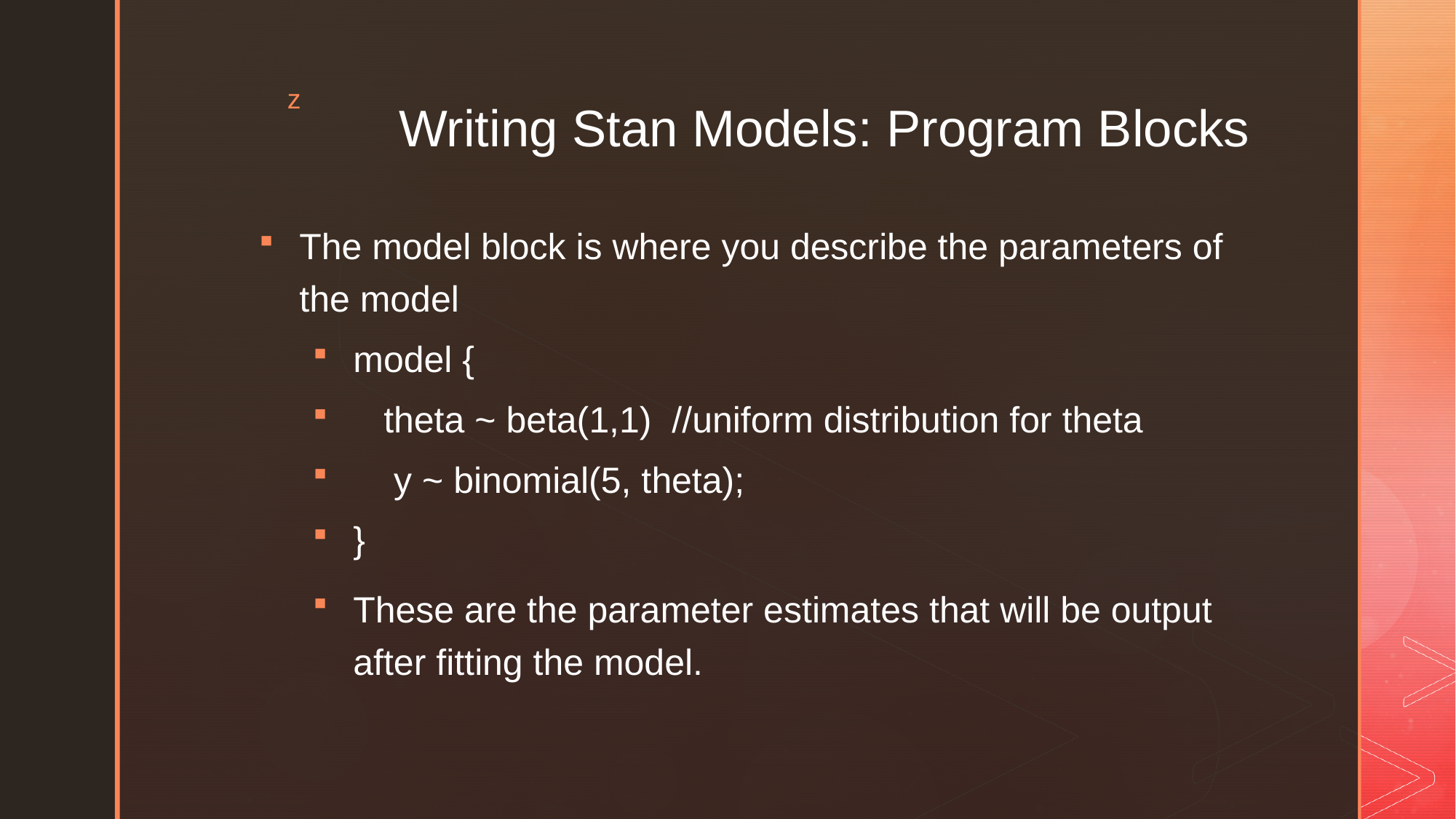

# Writing Stan Models: Program Blocks
The model block is where you describe the parameters of the model
model {
   theta ~ beta(1,1)  //uniform distribution for theta
    y ~ binomial(5, theta);
}
These are the parameter estimates that will be output after fitting the model.